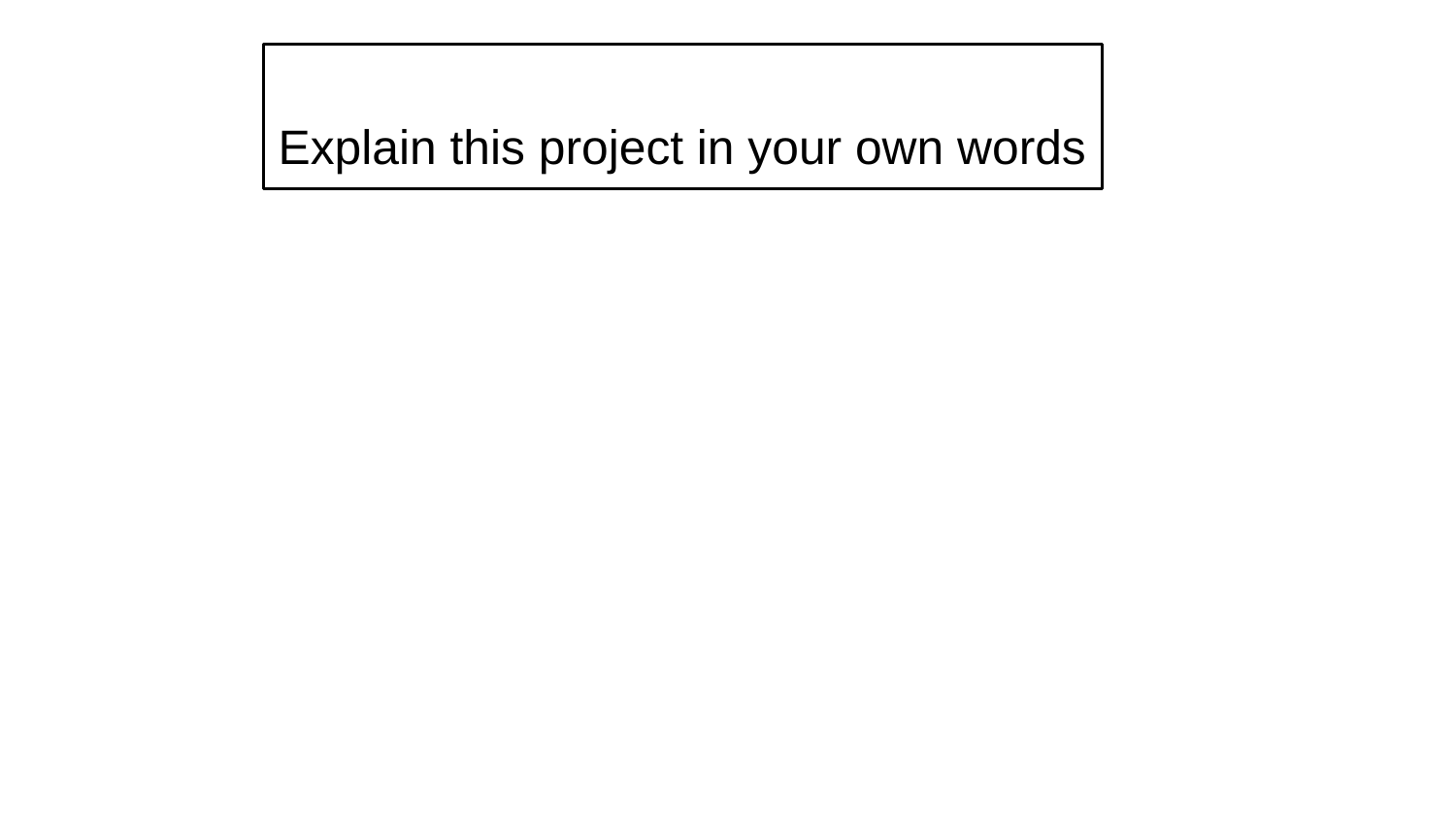

Explain this project in your own words